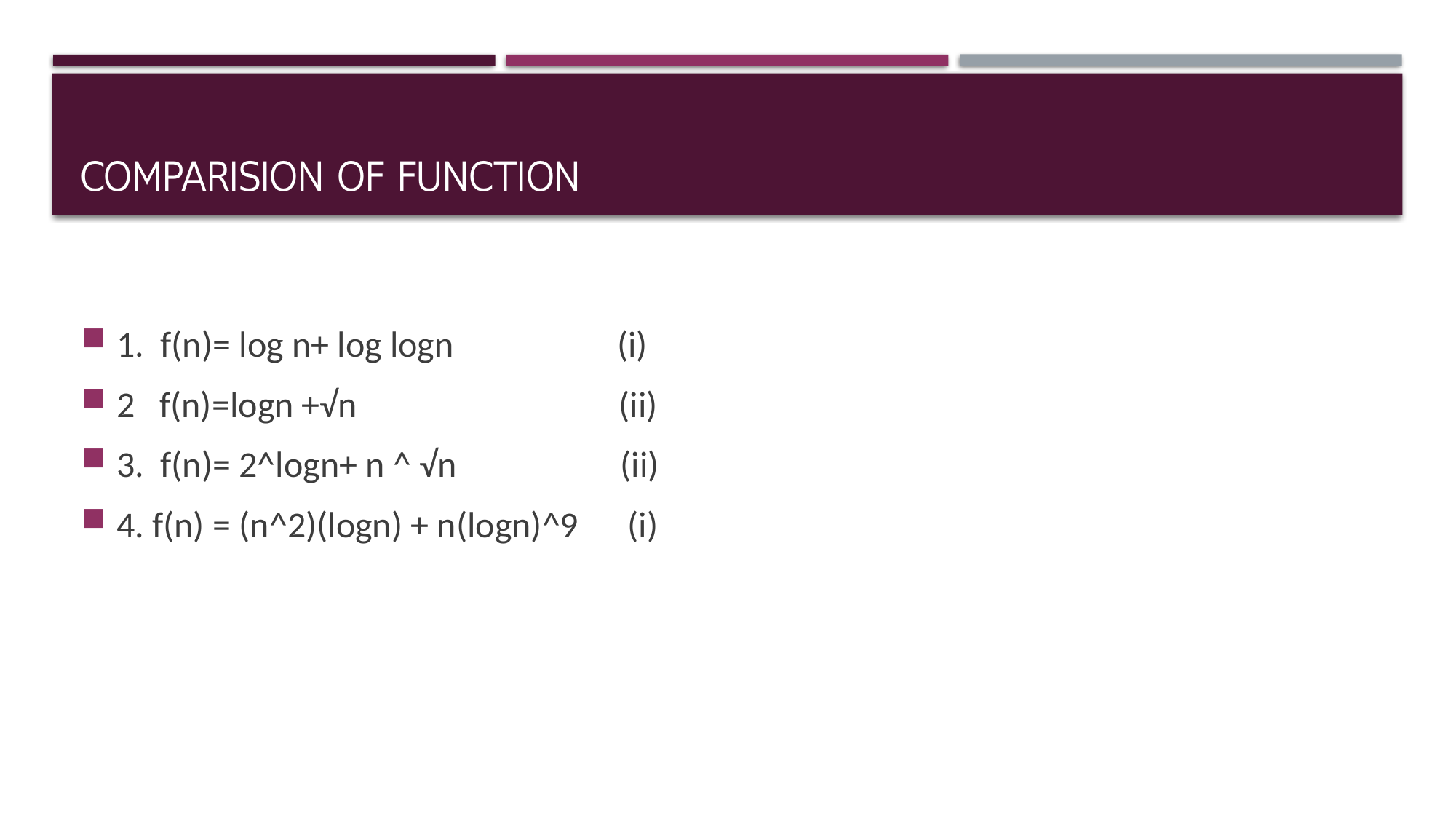

# Comparision of function
1.  f(n)= log n+ log logn                    (i)
2   f(n)=logn +√n                                (ii)
3.  f(n)= 2^logn+ n ^ √n                    (ii)
4. f(n) = (n^2)(logn) + n(logn)^9      (i)